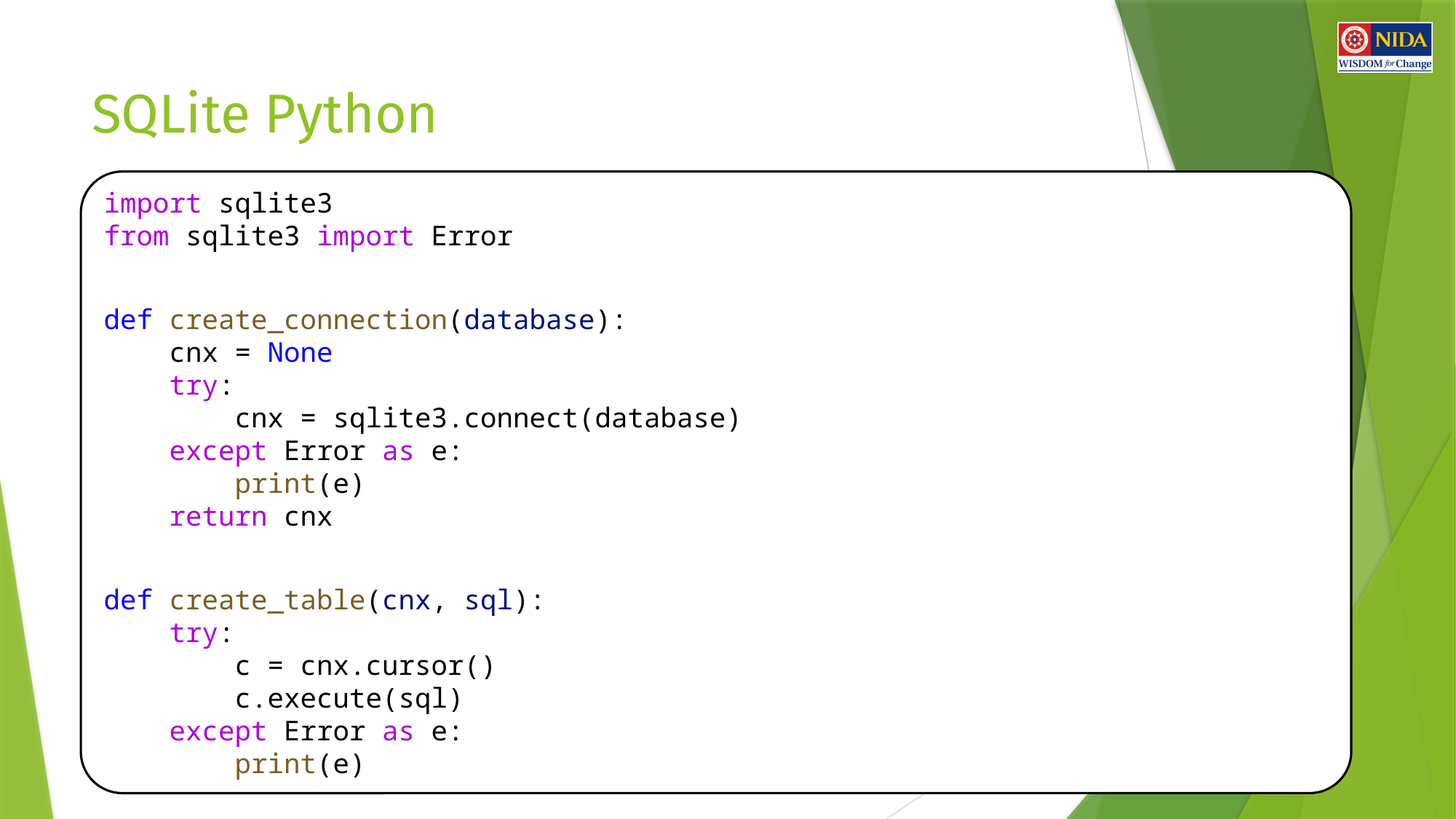

# SQLite Python
import sqlite3
from sqlite3 import Error

def create_connection(database):
    cnx = None
    try:
        cnx = sqlite3.connect(database)
    except Error as e:
        print(e)
    return cnx

def create_table(cnx, sql):
    try:
        c = cnx.cursor()
        c.execute(sql)
    except Error as e:
        print(e)
6